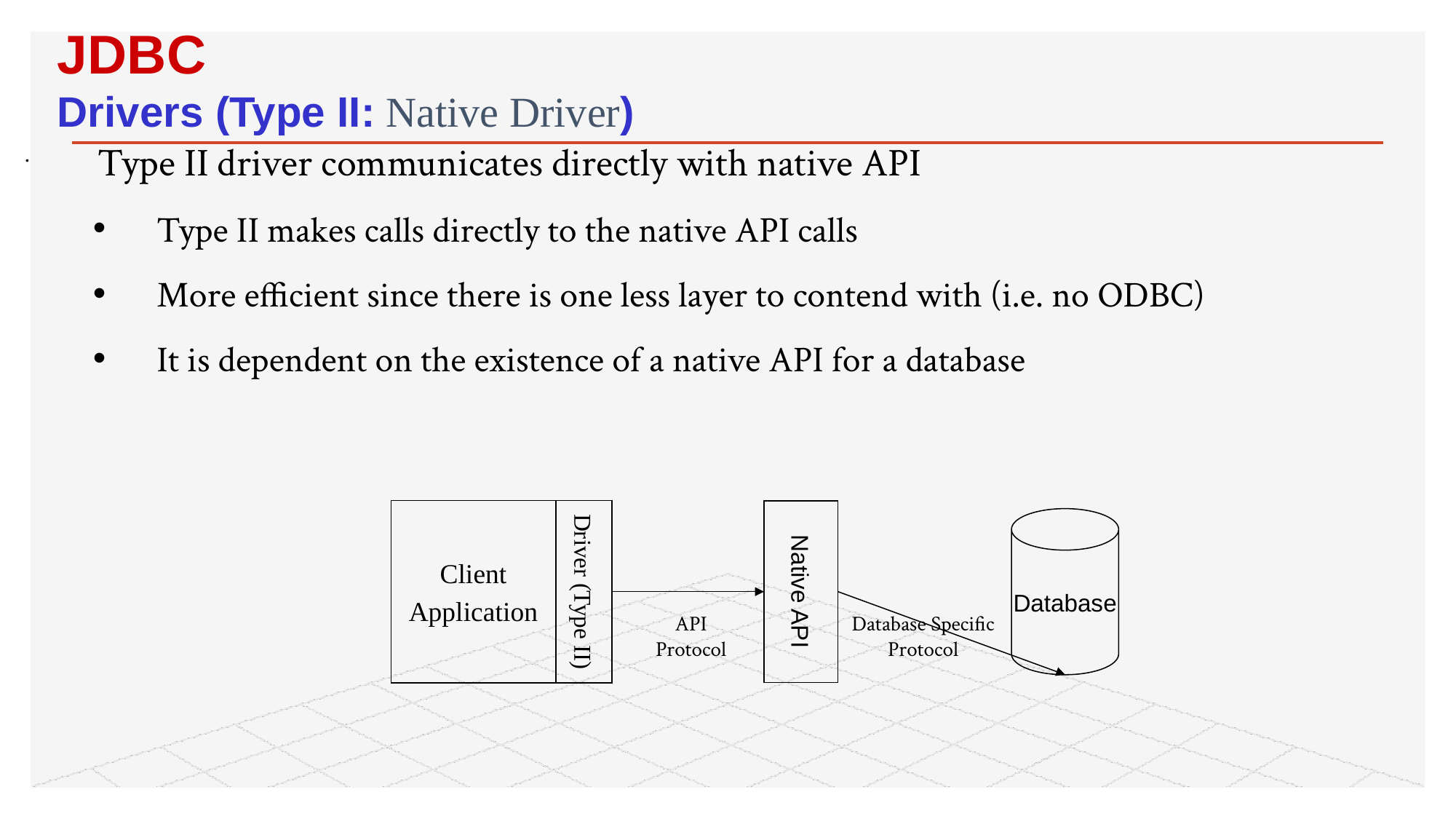

JDBC
Drivers (Type II: Native Driver)
Type II driver communicates directly with native API
Type II makes calls directly to the native API calls
More efficient since there is one less layer to contend with (i.e. no ODBC)
It is dependent on the existence of a native API for a database
Client
Application
Driver (Type II)
Native API
Database
Database Specific Protocol
API Protocol